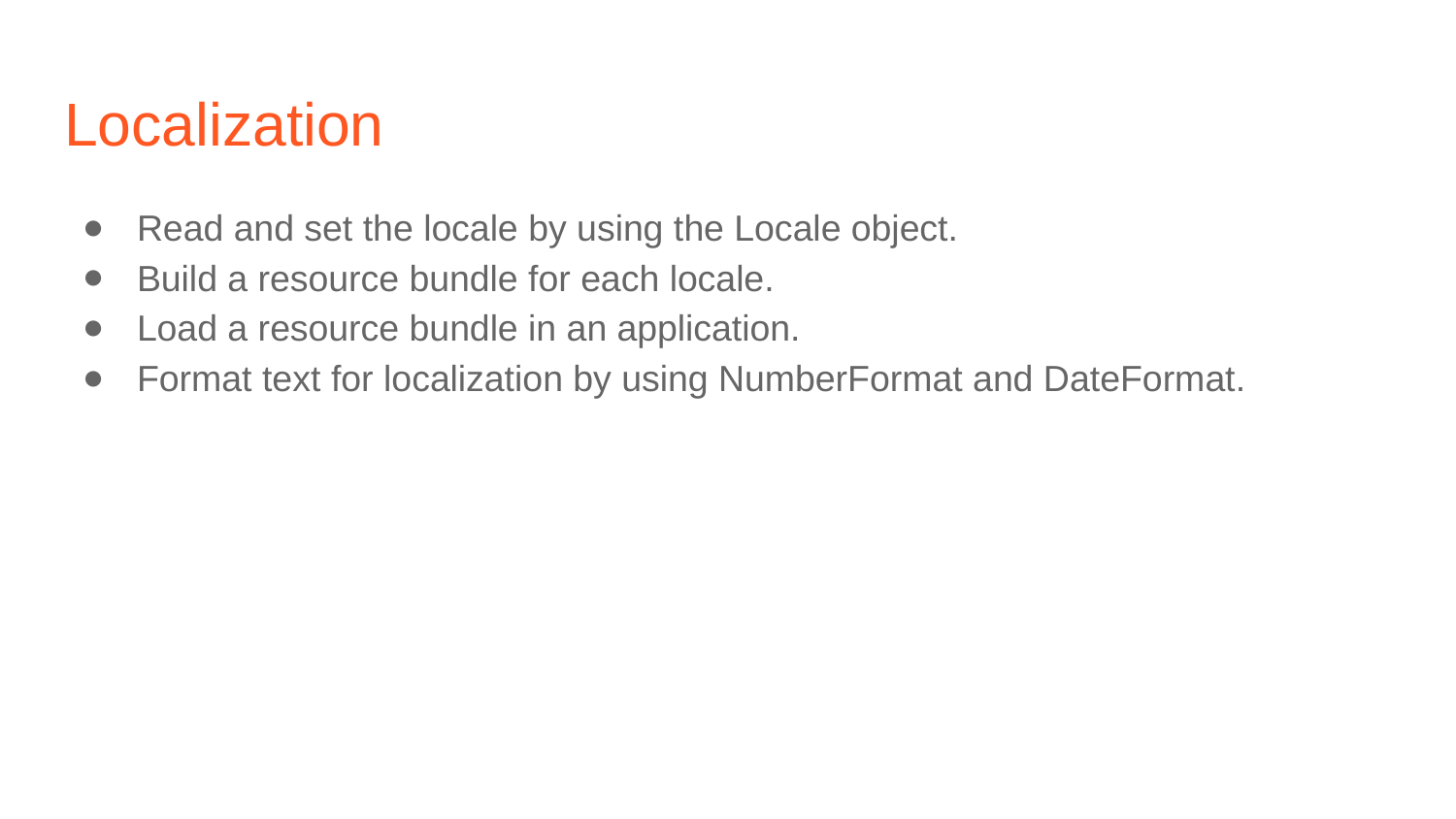

# Localization
Read and set the locale by using the Locale object.
Build a resource bundle for each locale.
Load a resource bundle in an application.
Format text for localization by using NumberFormat and DateFormat.